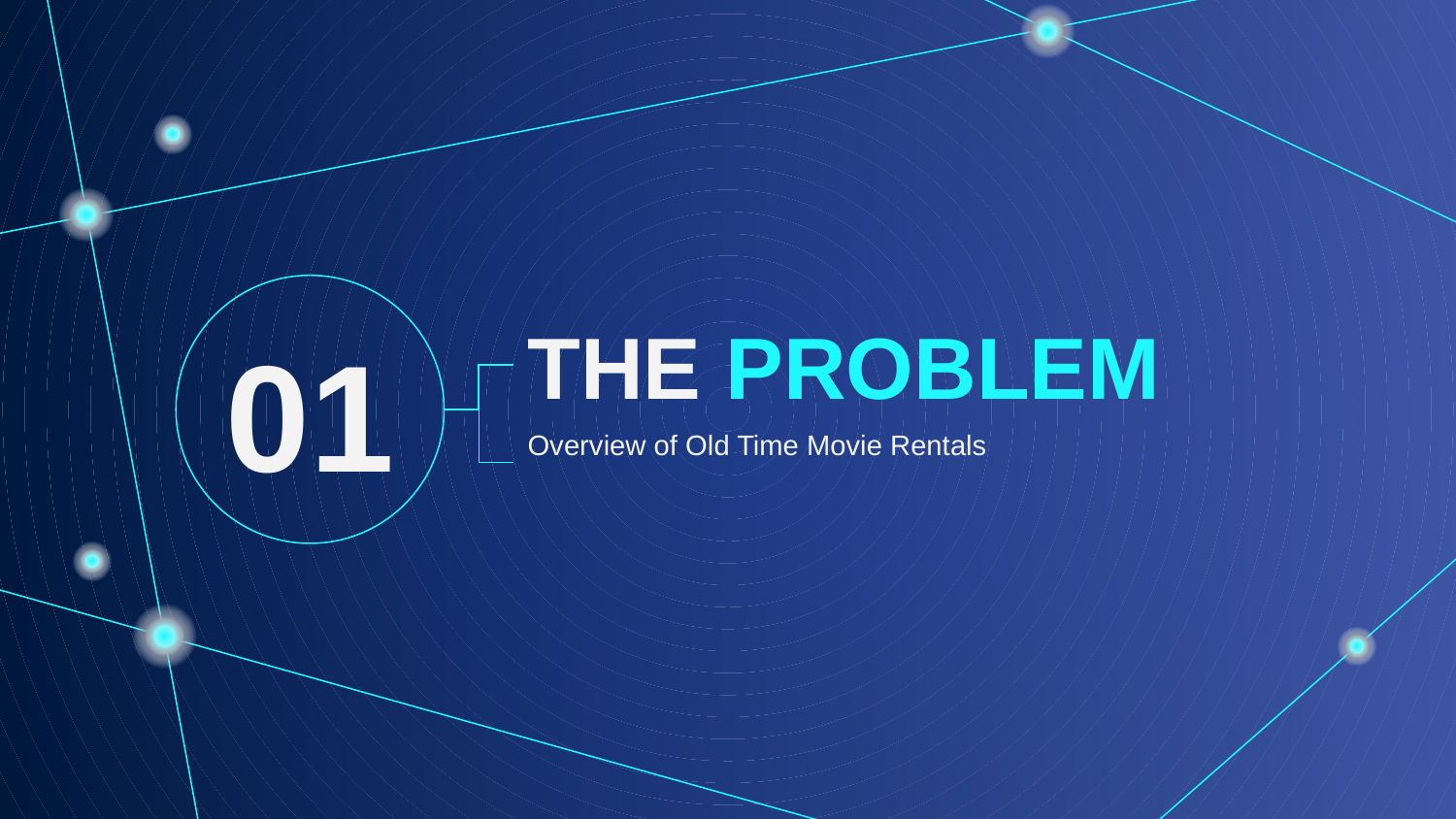

# THE PROBLEM
01
Overview of Old Time Movie Rentals